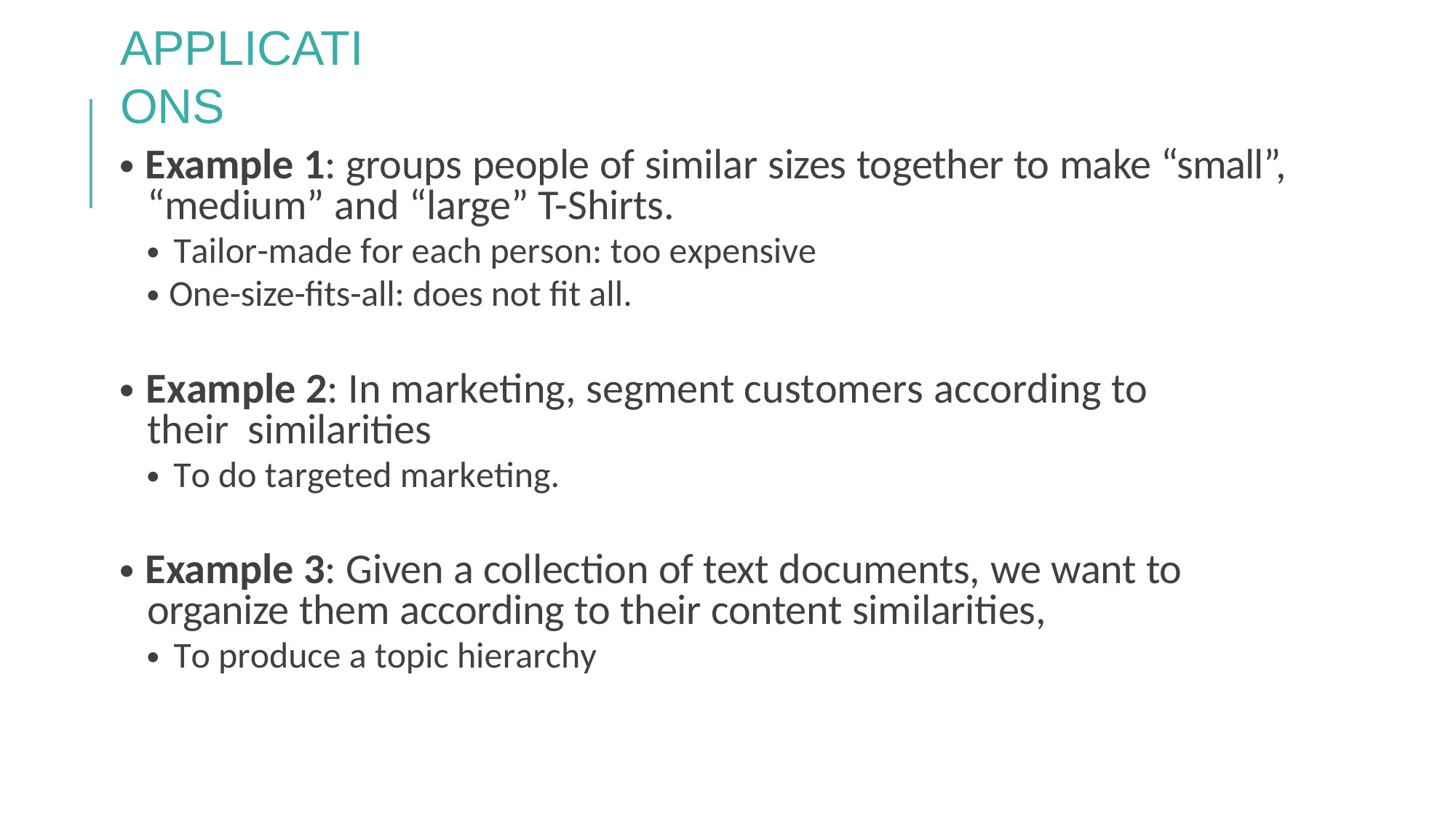

# Applications
🞄 Example 1: groups people of similar sizes together to make “small”,  “medium” and “large” T-Shirts.
🞄 Tailor-made for each person: too expensive
🞄 One-size-fits-all: does not fit all.

🞄 Example 2: In marketing, segment customers according to their  similarities
🞄 To do targeted marketing.

🞄 Example 3: Given a collection of text documents, we want to  organize them according to their content similarities,
🞄 To produce a topic hierarchy